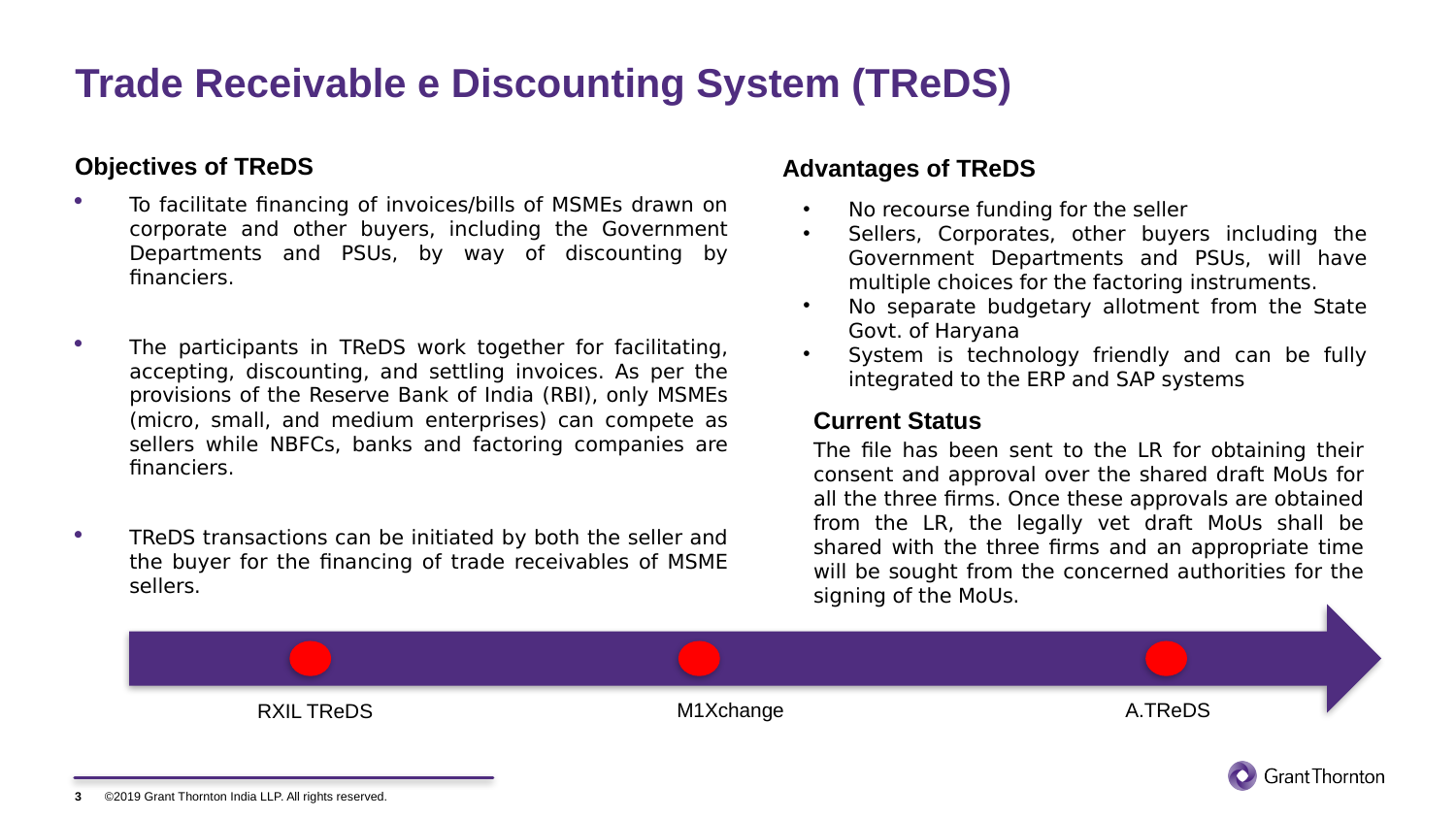

# Trade Receivable e Discounting System (TReDS)
Advantages of TReDS
Objectives of TReDS
To facilitate financing of invoices/bills of MSMEs drawn on corporate and other buyers, including the Government Departments and PSUs, by way of discounting by financiers.
The participants in TReDS work together for facilitating, accepting, discounting, and settling invoices. As per the provisions of the Reserve Bank of India (RBI), only MSMEs (micro, small, and medium enterprises) can compete as sellers while NBFCs, banks and factoring companies are financiers.
TReDS transactions can be initiated by both the seller and the buyer for the financing of trade receivables of MSME sellers.

No recourse funding for the seller
Sellers, Corporates, other buyers including the Government Departments and PSUs, will have multiple choices for the factoring instruments.
No separate budgetary allotment from the State Govt. of Haryana
System is technology friendly and can be fully integrated to the ERP and SAP systems

Current Status
The file has been sent to the LR for obtaining their consent and approval over the shared draft MoUs for all the three firms. Once these approvals are obtained from the LR, the legally vet draft MoUs shall be shared with the three firms and an appropriate time will be sought from the concerned authorities for the signing of the MoUs.

A.TReDS
M1Xchange
RXIL TReDS
3